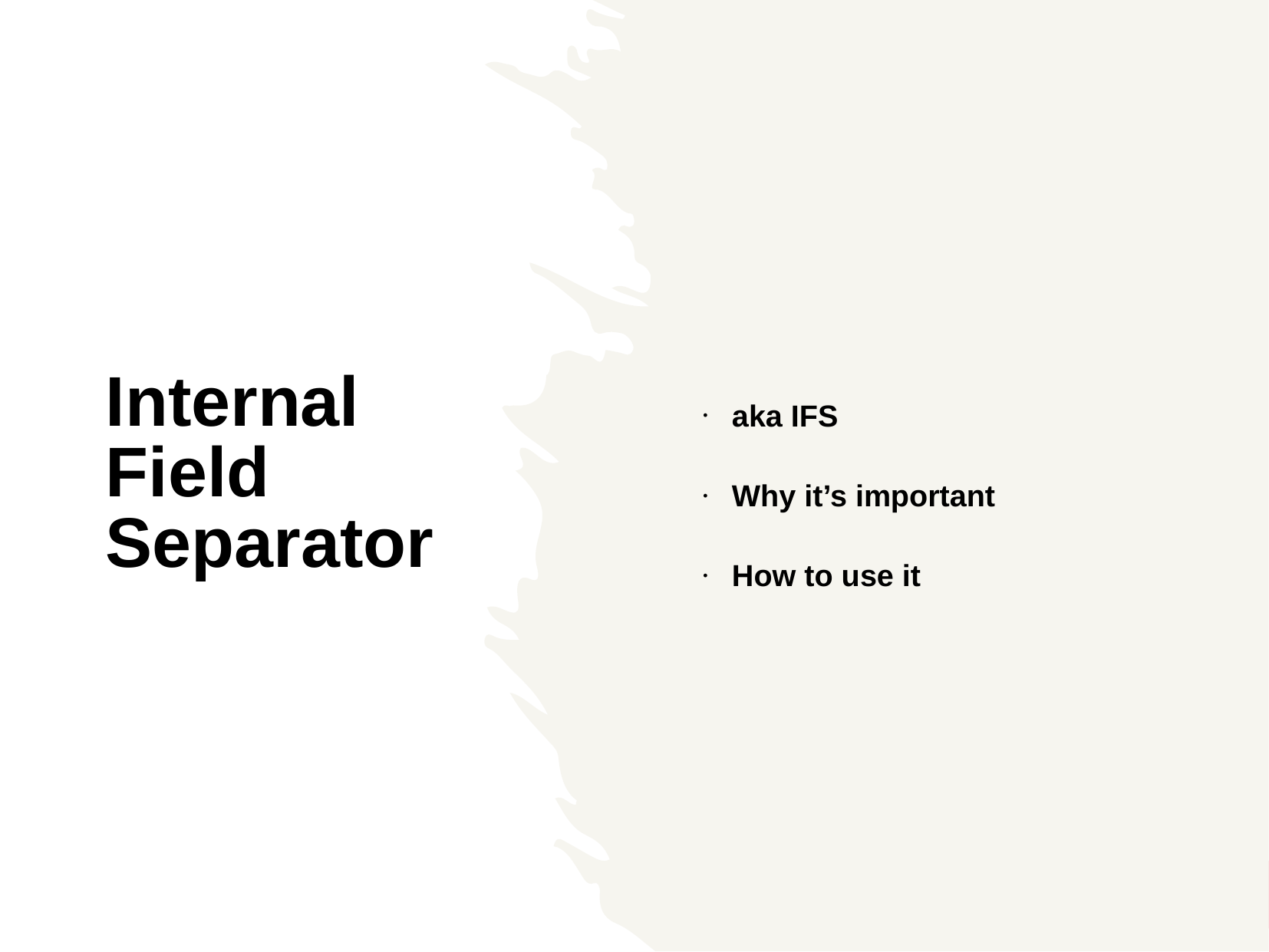

aka IFS

Why it’s important

How to use it
Internal Field Separator